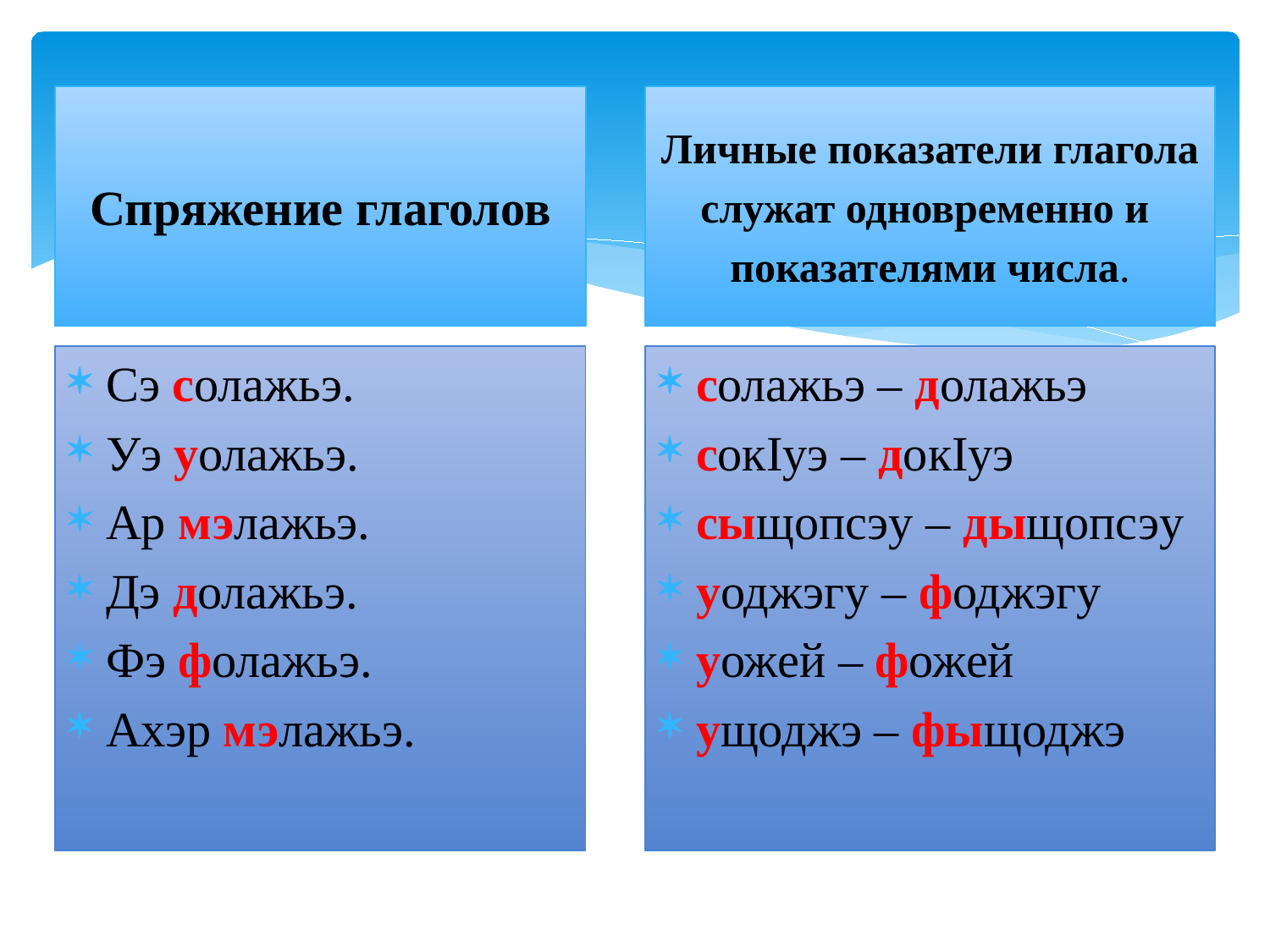

#
Спряжение глаголов
Личные показатели глагола
служат одновременно и
показателями числа.
Сэ солажьэ.
Уэ уолажьэ.
Ар мэлажьэ.
Дэ долажьэ.
Фэ фолажьэ.
Ахэр мэлажьэ.

солажьэ – долажьэ
сокIуэ – докIуэ
сыщопсэу – дыщопсэу
уоджэгу – фоджэгу
уожей – фожей
ущоджэ – фыщоджэ